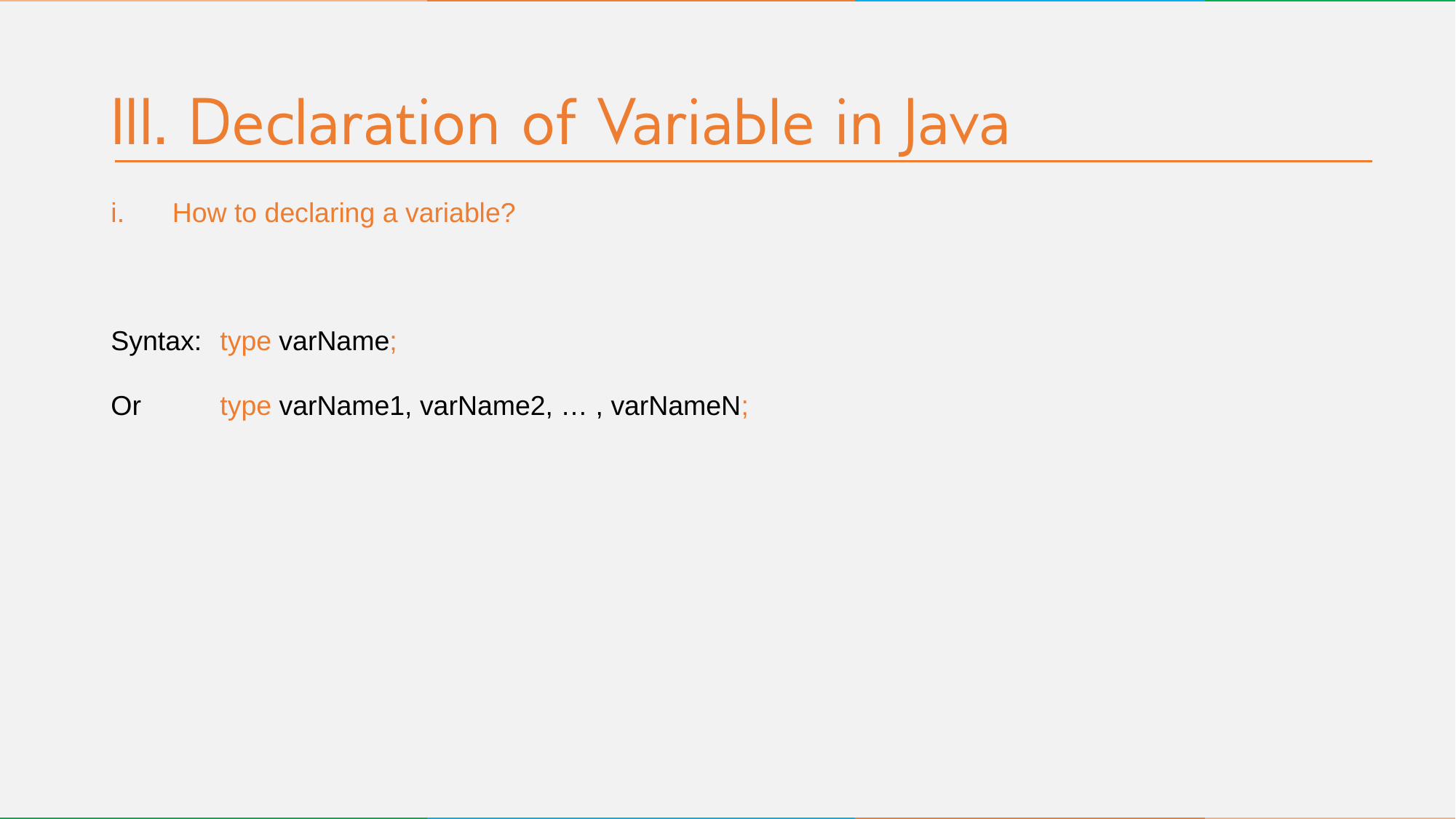

# III. Declaration of Variable in Java
How to declaring a variable?

Syntax:	type varName;
Or	type varName1, varName2, … , varNameN;